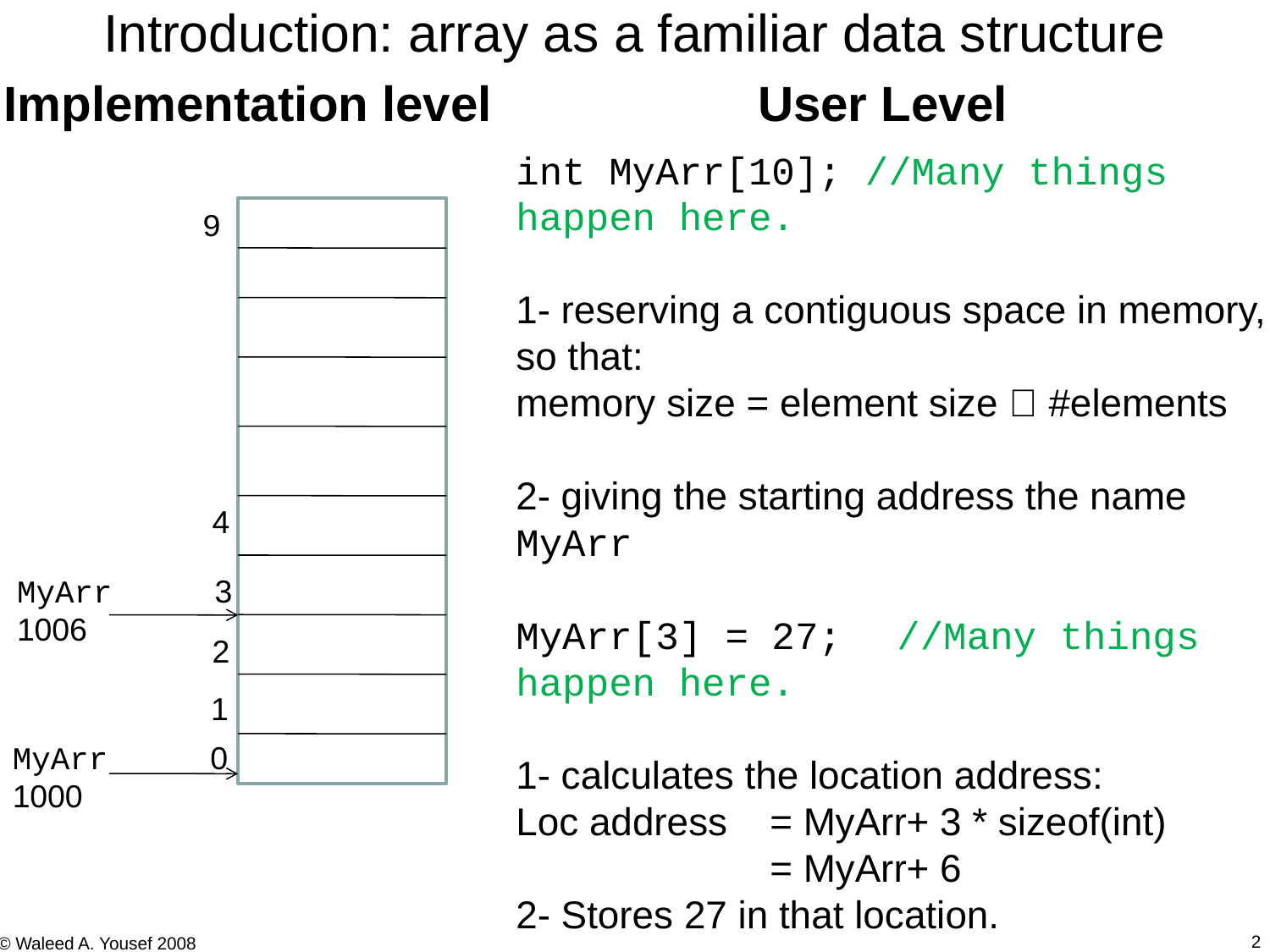

Introduction: array as a familiar data structure
Implementation level
User Level
int MyArr[10]; //Many things happen here.

1- reserving a contiguous space in memory, so that:
memory size = element size × #elements

2- giving the starting address the name MyArr

MyArr[3] = 27;	//Many things happen here.

1- calculates the location address:
Loc address	= MyArr+ 3 * sizeof(int)
		= MyArr+ 6
2- Stores 27 in that location.
9

4
MyArr	        3
1006
2
1
MyArr	        0
1000
2
© Waleed A. Yousef 2008